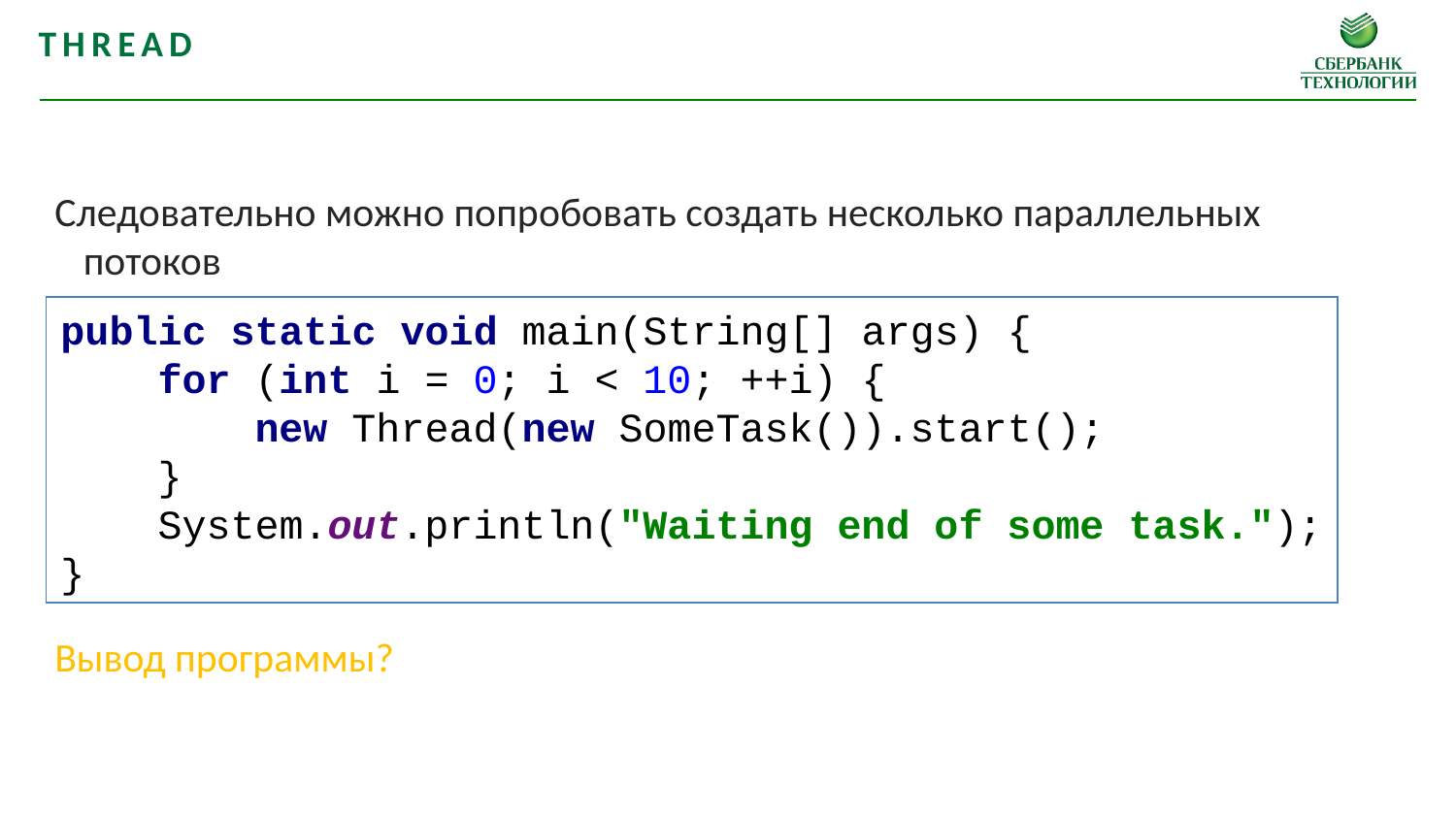

THread
Следовательно можно попробовать создать несколько параллельных потоков

Вывод программы?

public static void main(String[] args) {
    for (int i = 0; i < 10; ++i) {
        new Thread(new SomeTask()).start();
    }
    System.out.println("Waiting end of some task.");
}